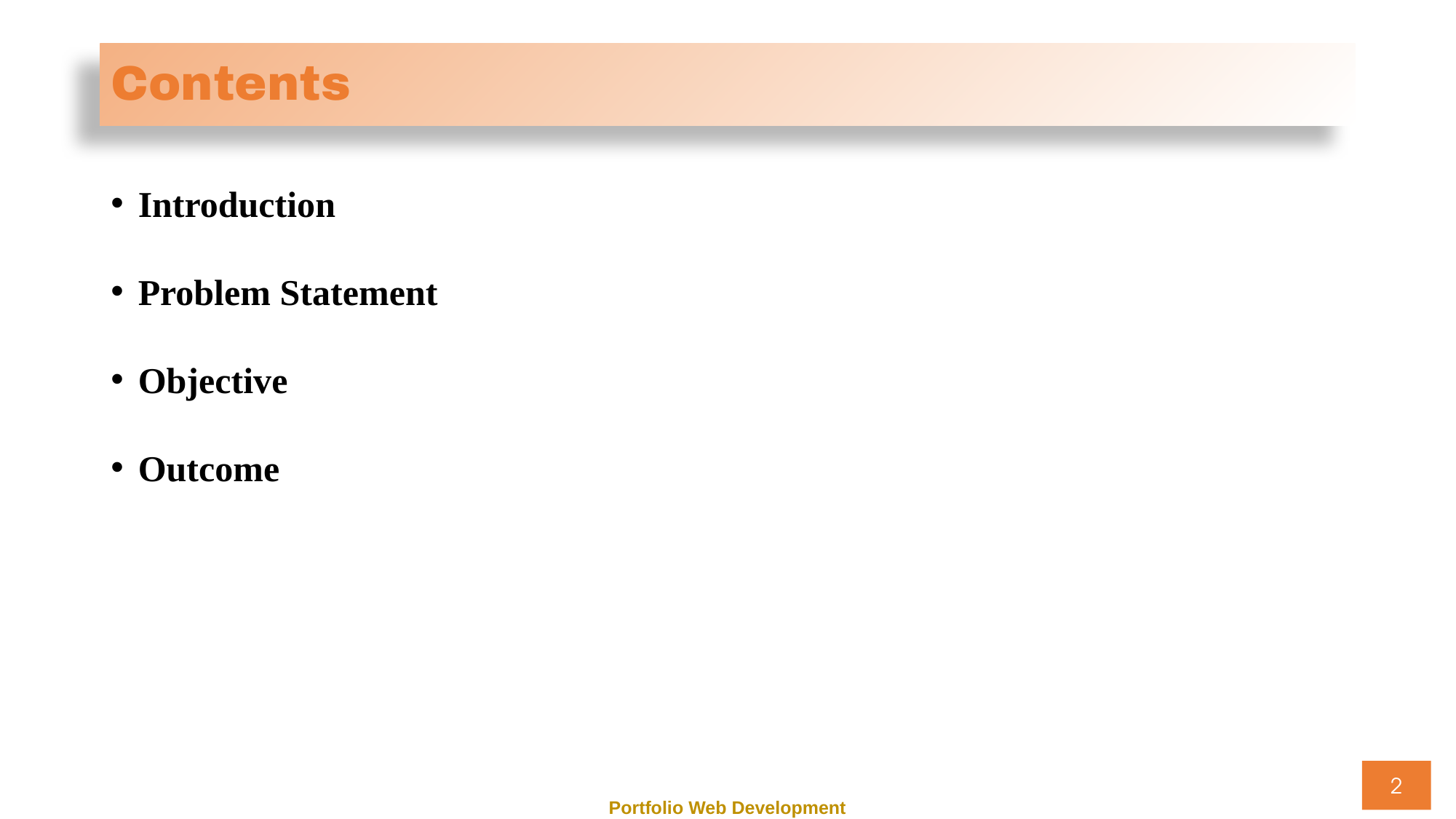

Introduction
Contents
Introduction

Problem Statement

Objective

Outcome

2
Portfolio Web Development